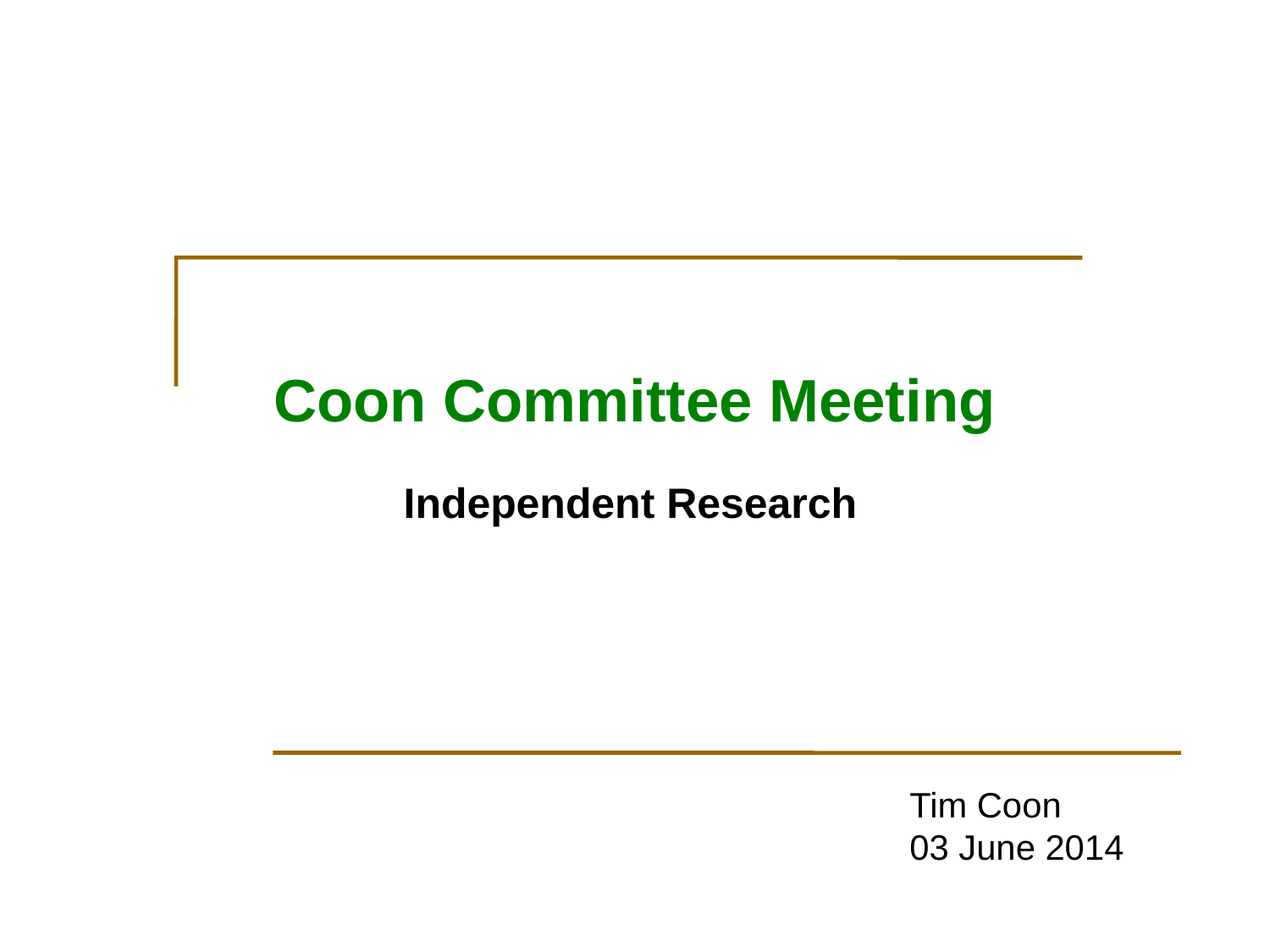

# Coon Committee Meeting
Independent Research

Tim Coon
03 June 2014